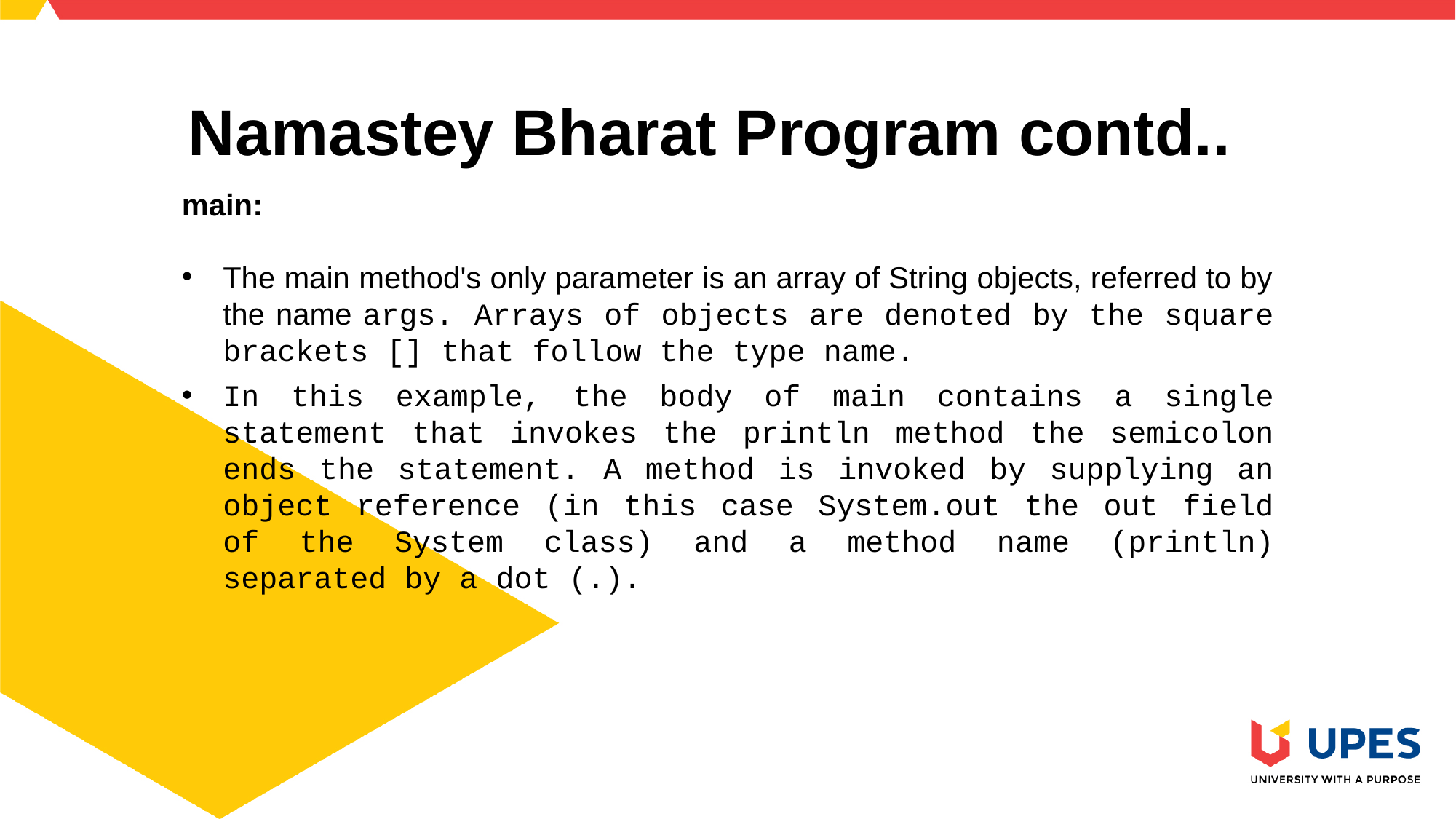

# Namastey Bharat Program contd..
main:

The main method's only parameter is an array of String objects, referred to by the name args. Arrays of objects are denoted by the square brackets [] that follow the type name.
In this example, the body of main contains a single statement that invokes the println method the semicolon ends the statement. A method is invoked by supplying an object reference (in this case System.out the out field of the System class) and a method name (println) separated by a dot (.).